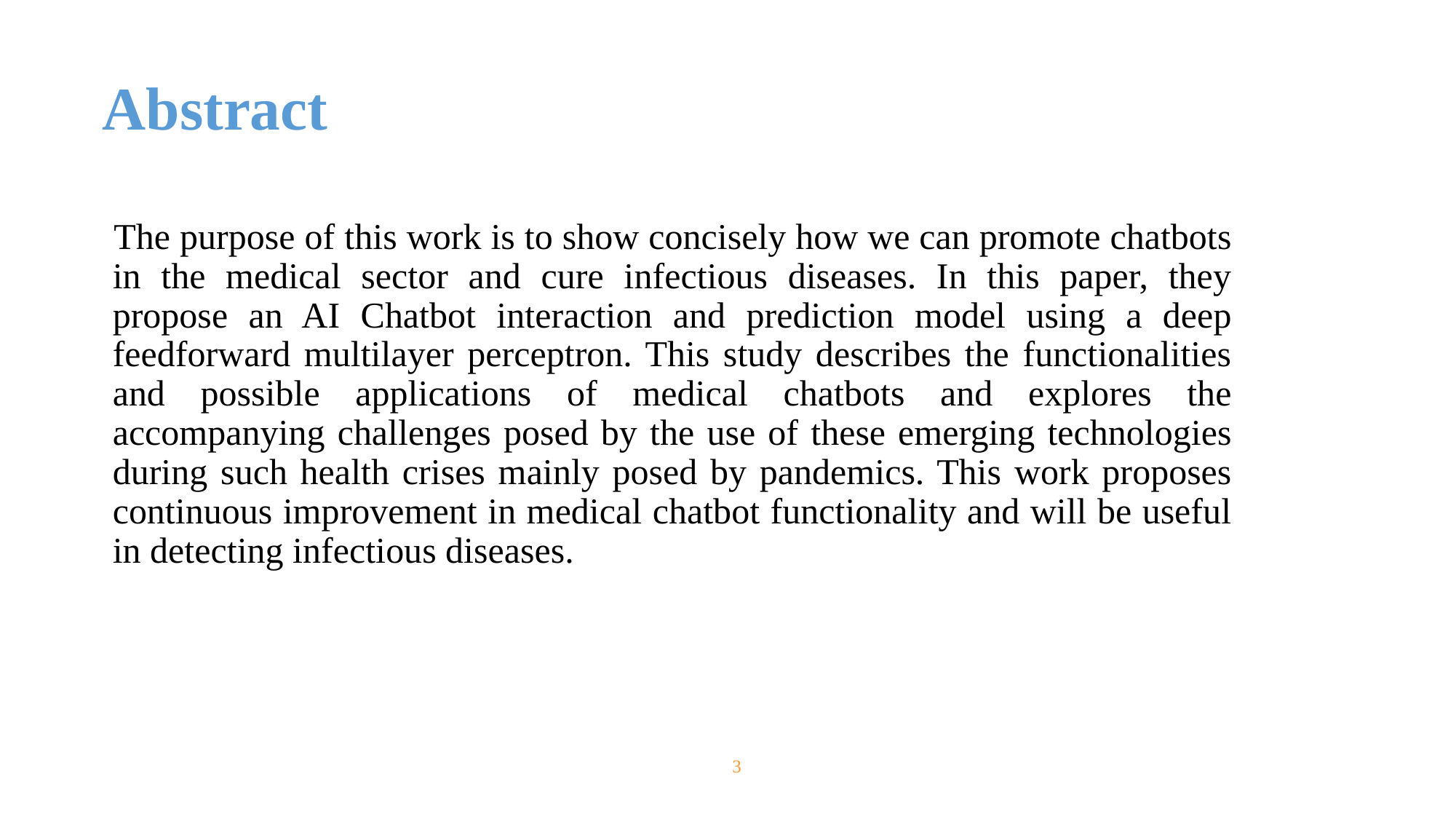

# Abstract

   The purpose of this work is to show concisely how we can promote chatbots in the medical sector and cure infectious diseases. In this paper, they propose an AI Chatbot interaction and prediction model using a deep feedforward multilayer perceptron. This study describes the functionalities and possible applications of medical chatbots and explores the accompanying challenges posed by the use of these emerging technologies during such health crises mainly posed by pandemics. This work proposes continuous improvement in medical chatbot functionality and will be useful in detecting infectious diseases.
3